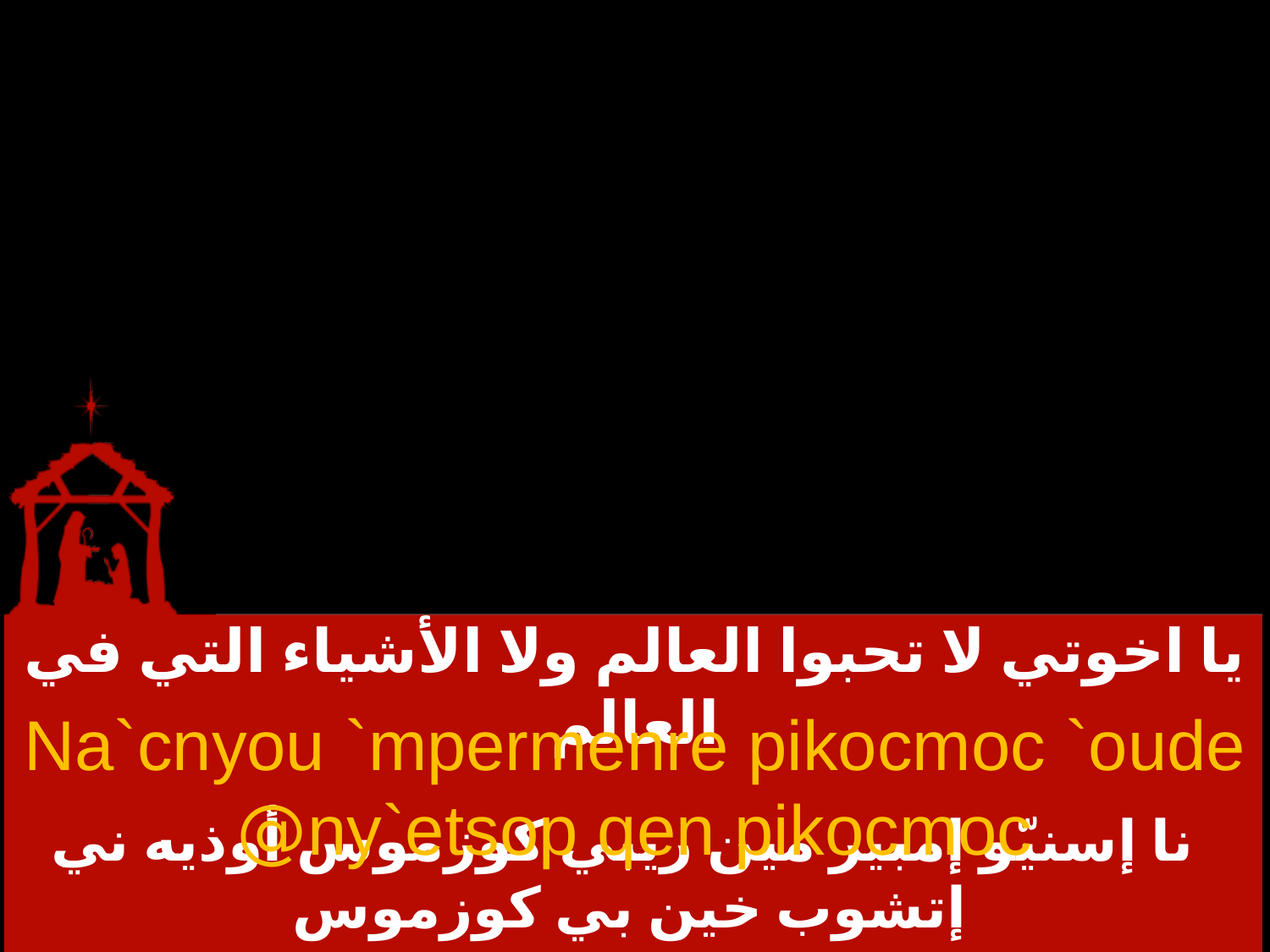

# يا اخوتي لا تحبوا العالم ولا الأشياء التي في العالم
Na`cnyou `mpermenre pikocmoc `oude ny`etsop qen pikocmoc@
نا إسنيّو إمبير مين ريبي كوزموس أوذيه ني إتشوب خين بي كوزموس